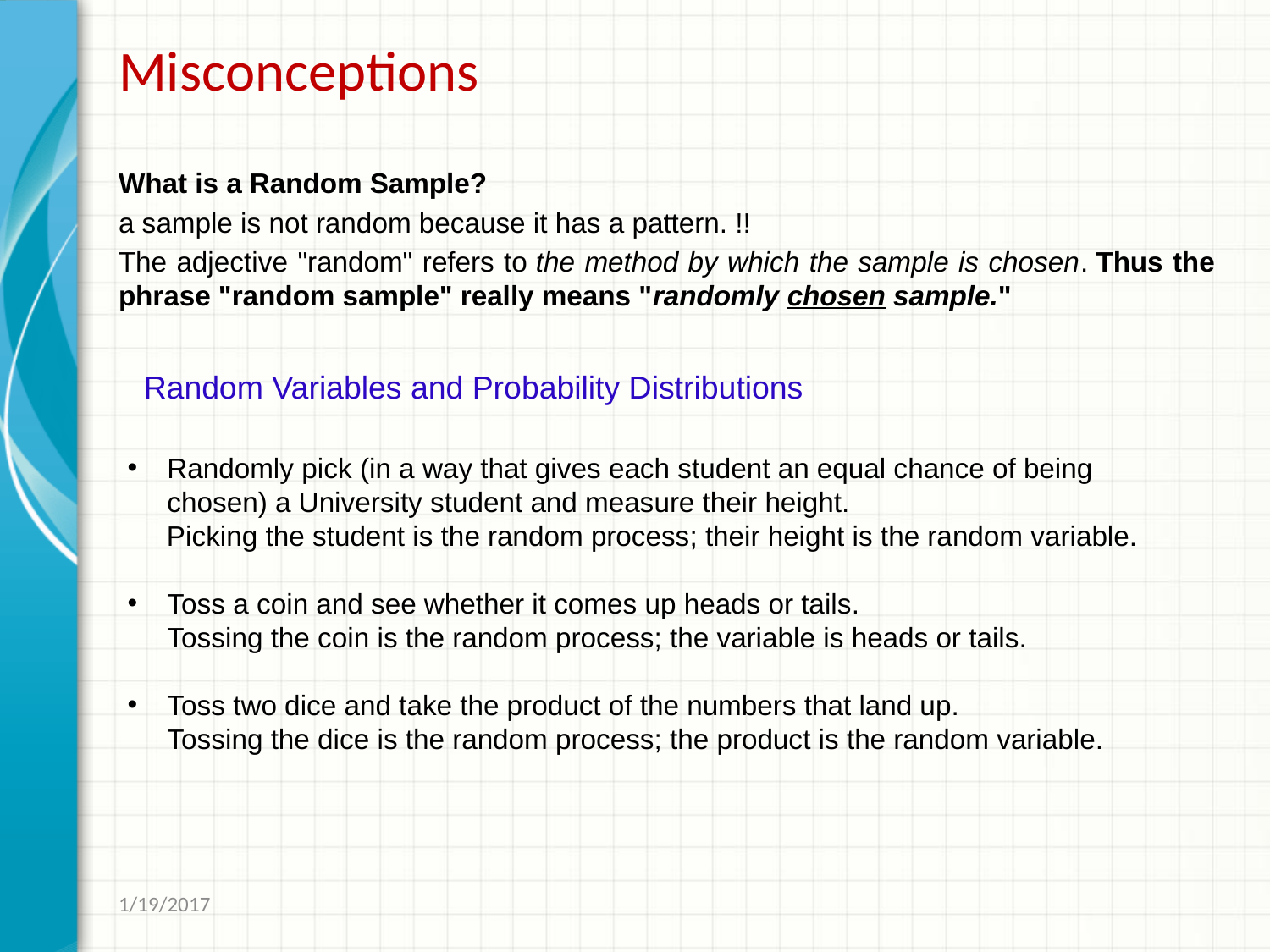

# Misconceptions
What is a Random Sample?
a sample is not random because it has a pattern. !!
The adjective "random" refers to the method by which the sample is chosen. Thus the phrase "random sample" really means "randomly chosen sample."
Random Variables and Probability Distributions
Randomly pick (in a way that gives each student an equal chance of being chosen) a University student and measure their height.
     Picking the student is the random process; their height is the random variable.

Toss a coin and see whether it comes up heads or tails. 
Tossing the coin is the random process; the variable is heads or tails.

Toss two dice and take the product of the numbers that land up. 
Tossing the dice is the random process; the product is the random variable.

1/19/2017